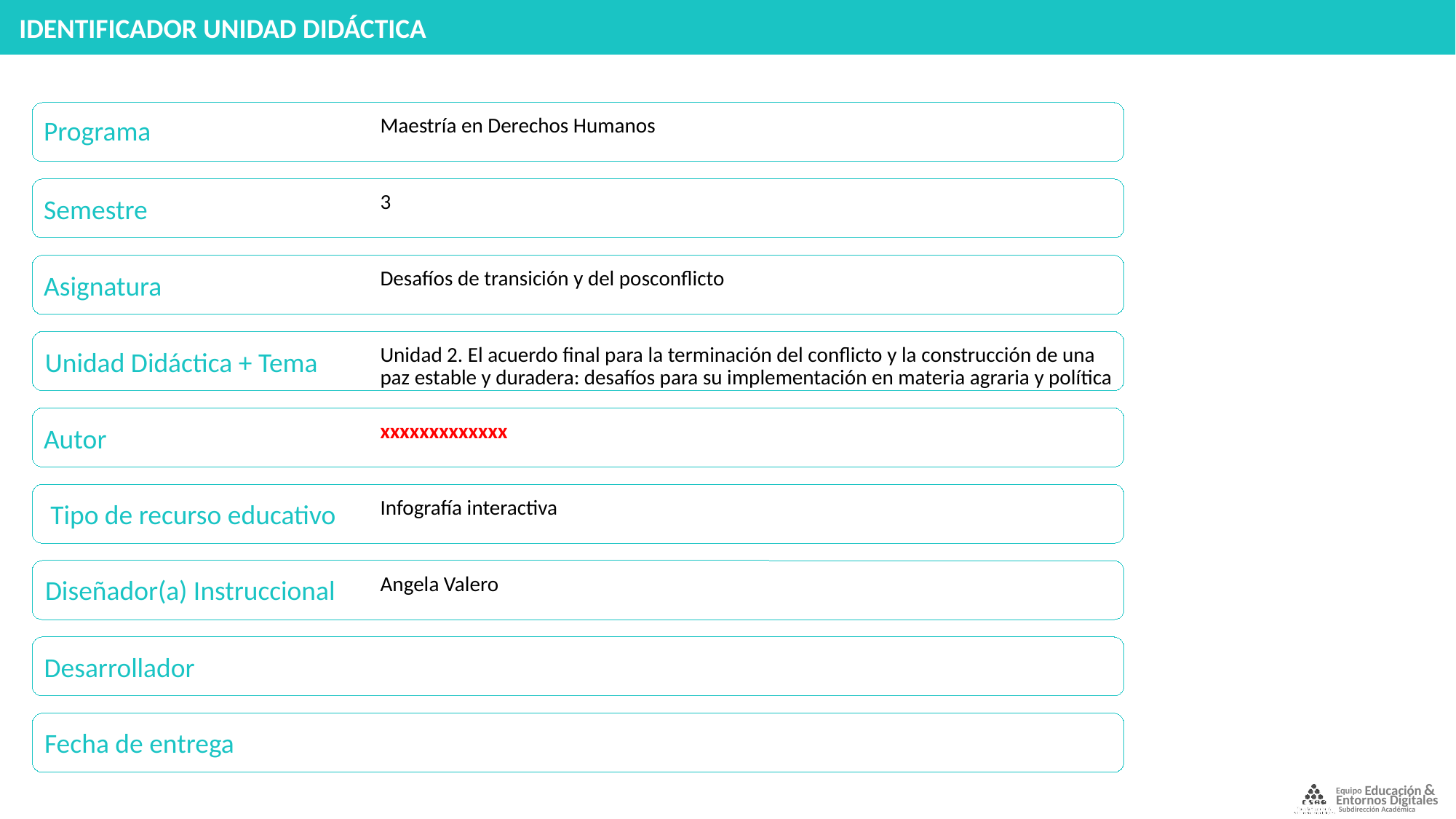

Maestría en Derechos Humanos
3
Desafíos de transición y del posconflicto
Unidad 2. El acuerdo final para la terminación del conflicto y la construcción de una paz estable y duradera: desafíos para su implementación en materia agraria y política
xxxxxxxxxxxxx
Infografía interactiva
Angela Valero